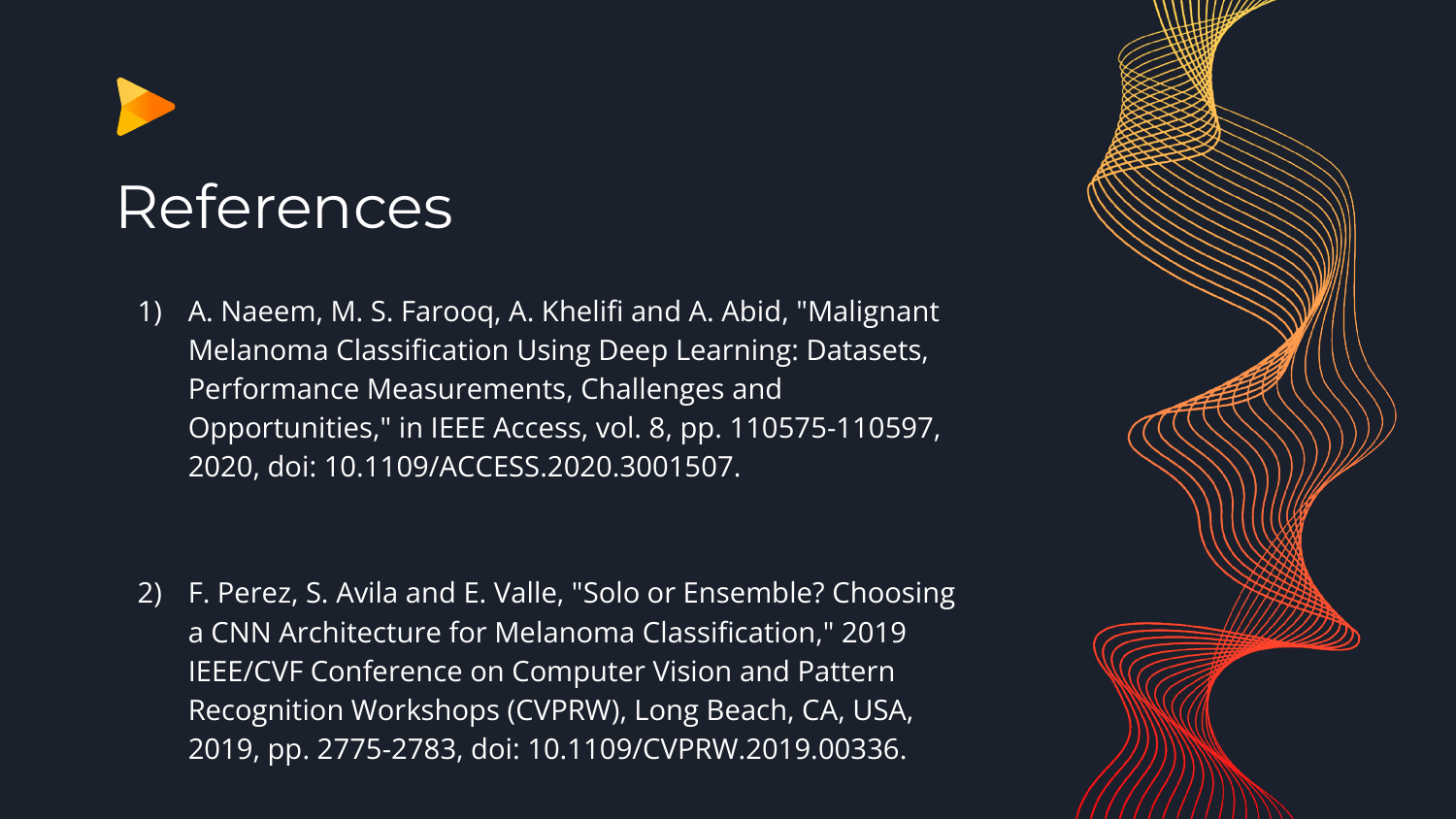

# References
A. Naeem, M. S. Farooq, A. Khelifi and A. Abid, "Malignant Melanoma Classification Using Deep Learning: Datasets, Performance Measurements, Challenges and Opportunities," in IEEE Access, vol. 8, pp. 110575-110597, 2020, doi: 10.1109/ACCESS.2020.3001507.

F. Perez, S. Avila and E. Valle, "Solo or Ensemble? Choosing a CNN Architecture for Melanoma Classification," 2019 IEEE/CVF Conference on Computer Vision and Pattern Recognition Workshops (CVPRW), Long Beach, CA, USA, 2019, pp. 2775-2783, doi: 10.1109/CVPRW.2019.00336.